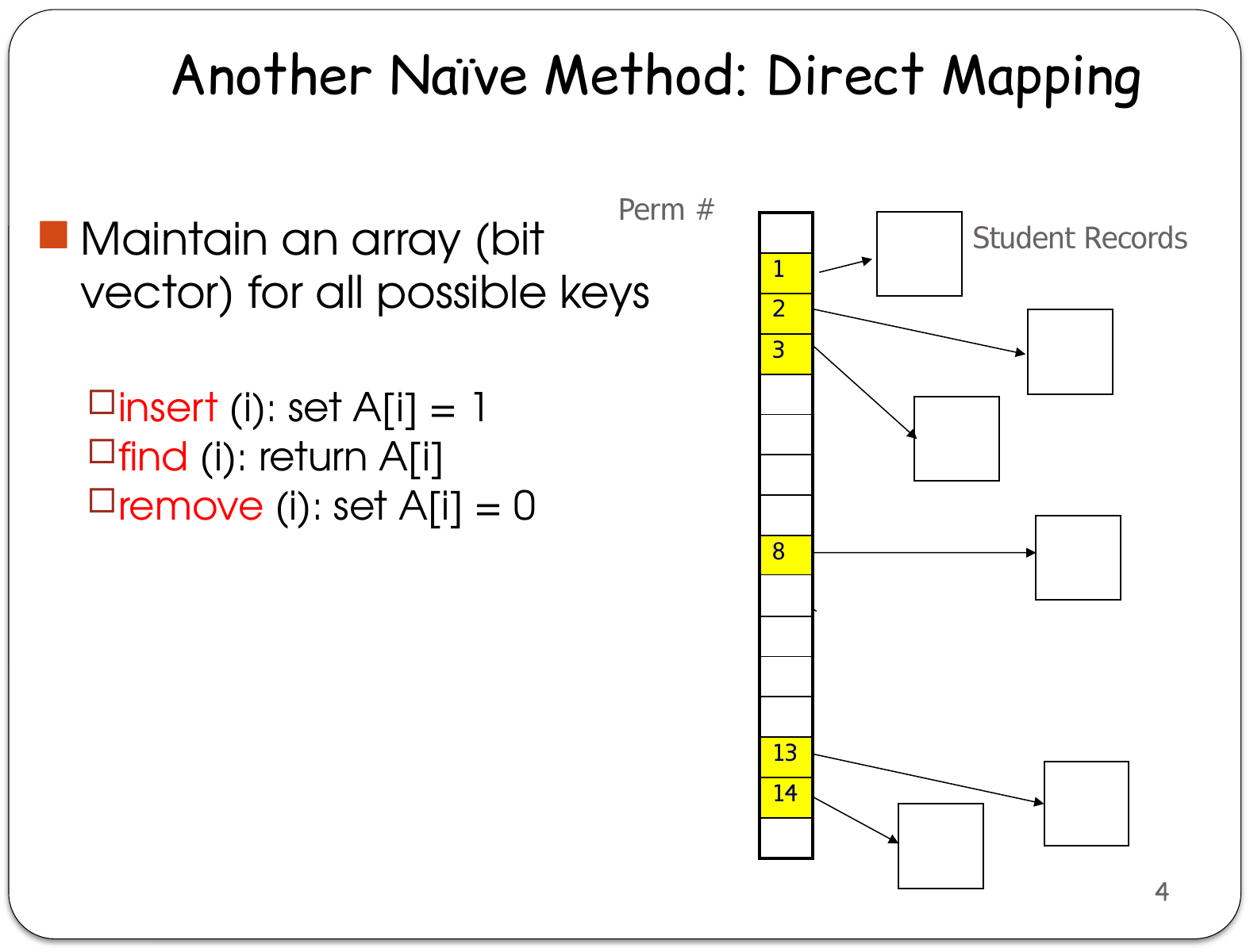

# Another Naïve Method: Direct Mapping
Perm #
Maintain an array (bit vector) for all possible keys

insert (i): set A[i] = 1
find (i): return A[i]
remove (i): set A[i] = 0

|  |
| --- |
| 1 |
| 2 |
| 3 |
|  |
|  |
|  |
|  |
| 8 |
| 9 |
|  |
|  |
|  |
| 13 |
| 14 |
|  |
Student Records

Graduates

4